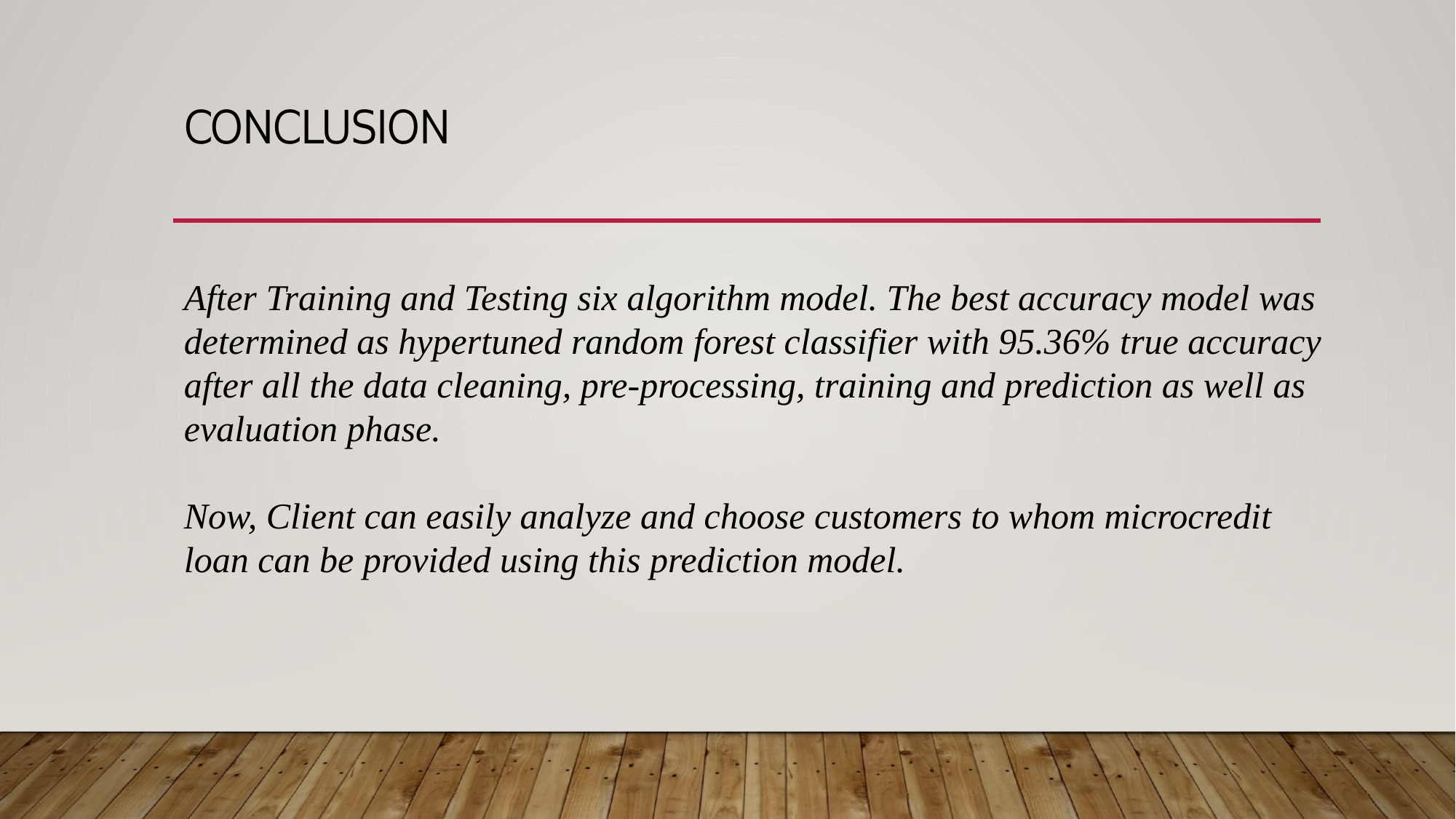

# CONCLUSION
After Training and Testing six algorithm model. The best accuracy model was determined as hypertuned random forest classifier with 95.36% true accuracy after all the data cleaning, pre-processing, training and prediction as well as evaluation phase.

Now, Client can easily analyze and choose customers to whom microcredit loan can be provided using this prediction model.